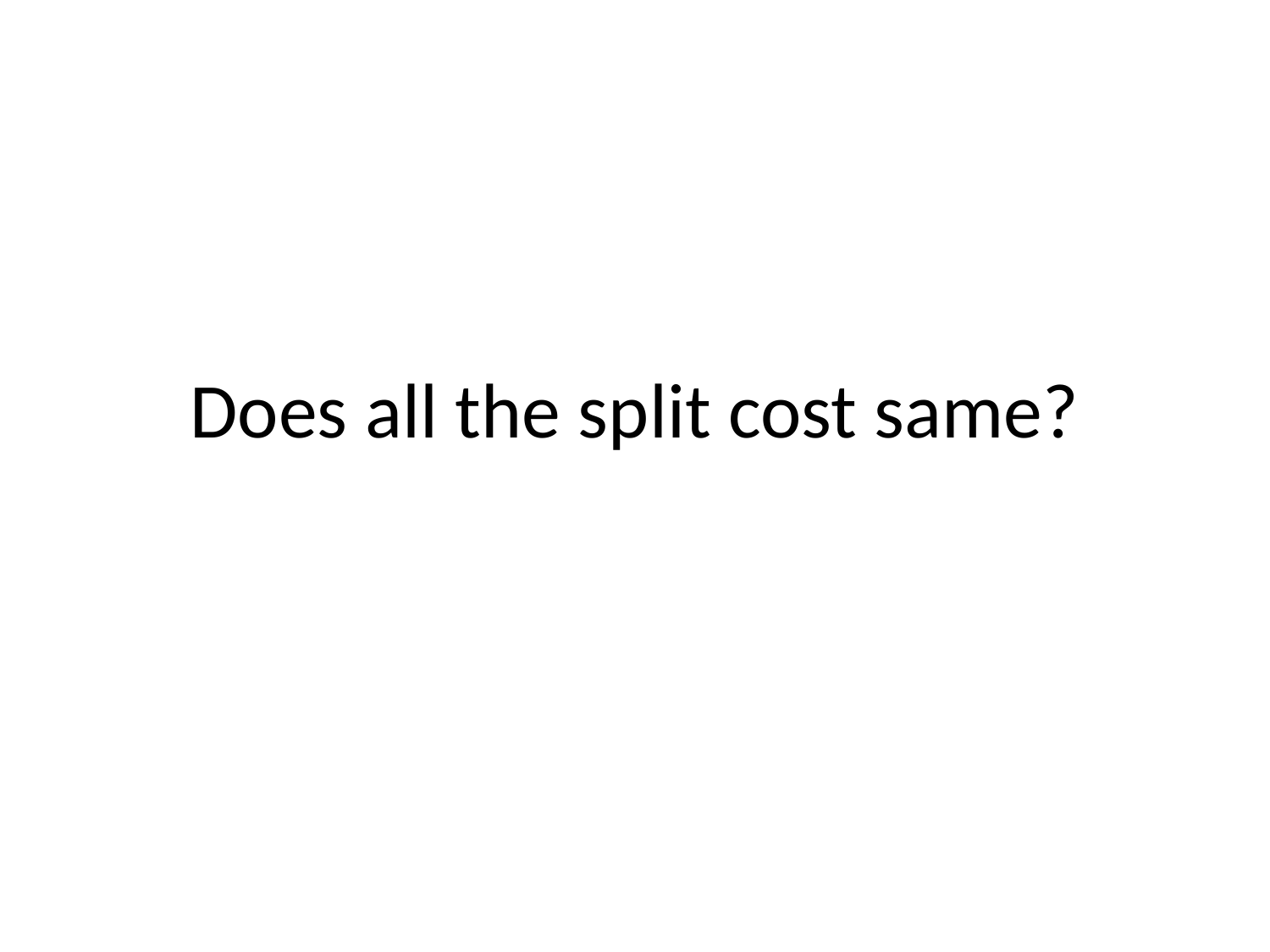

# Does all the split cost same?